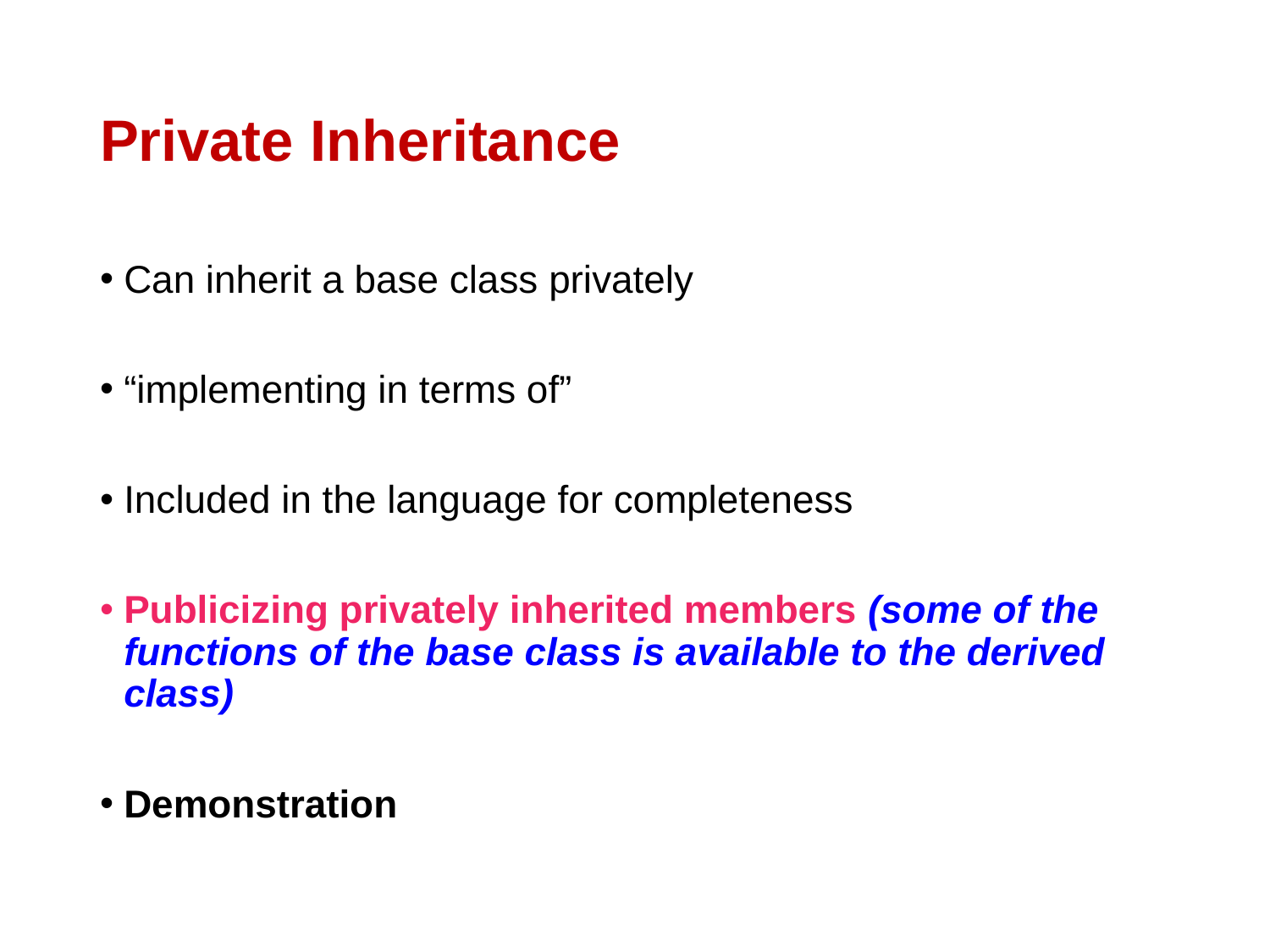

# Private Inheritance
Can inherit a base class privately

“implementing in terms of”

Included in the language for completeness

Publicizing privately inherited members (some of the functions of the base class is available to the derived class)

Demonstration